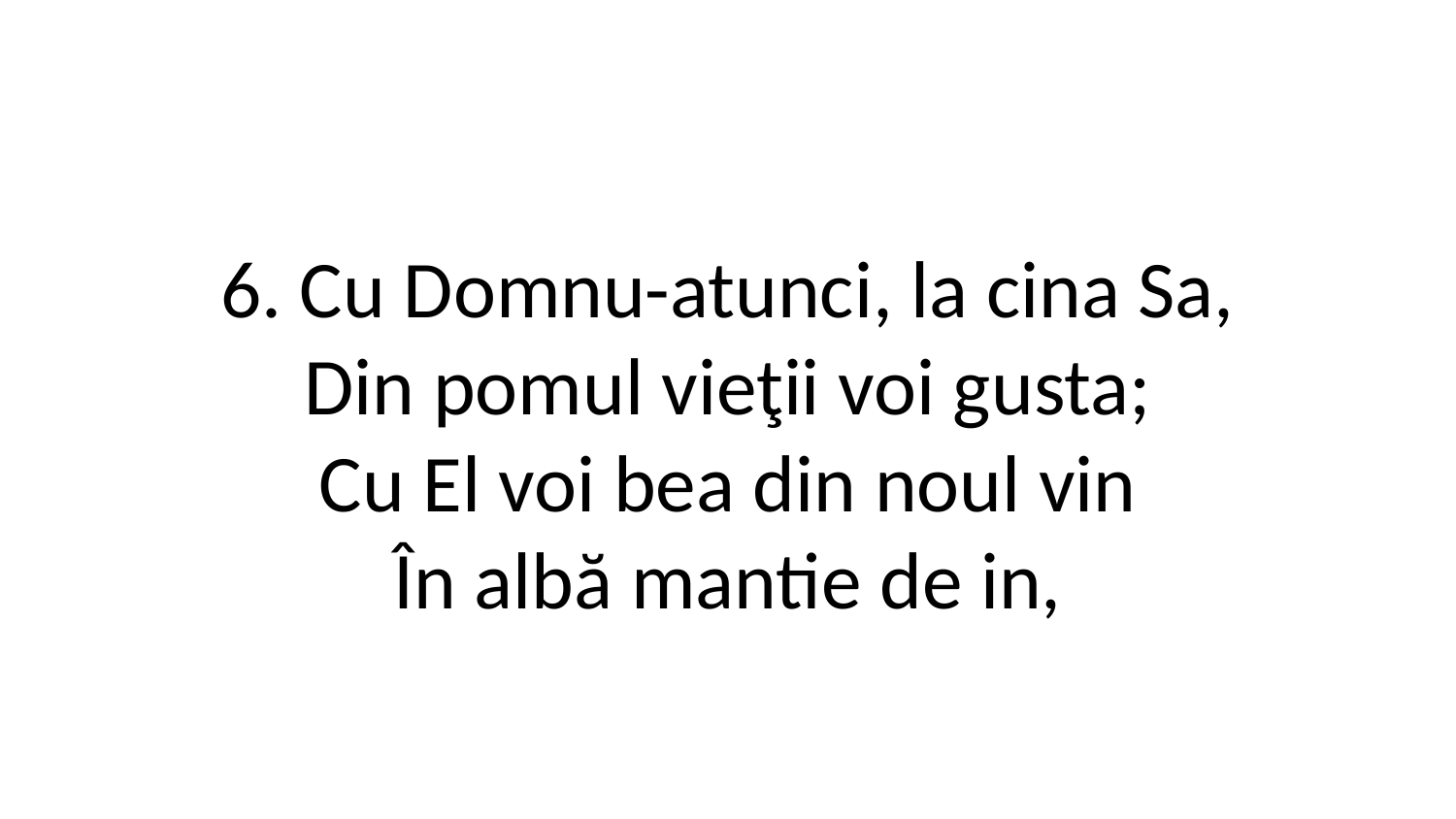

6. Cu Domnu-atunci, la cina Sa,
Din pomul vieţii voi gusta;
Cu El voi bea din noul vin
În albă mantie de in,